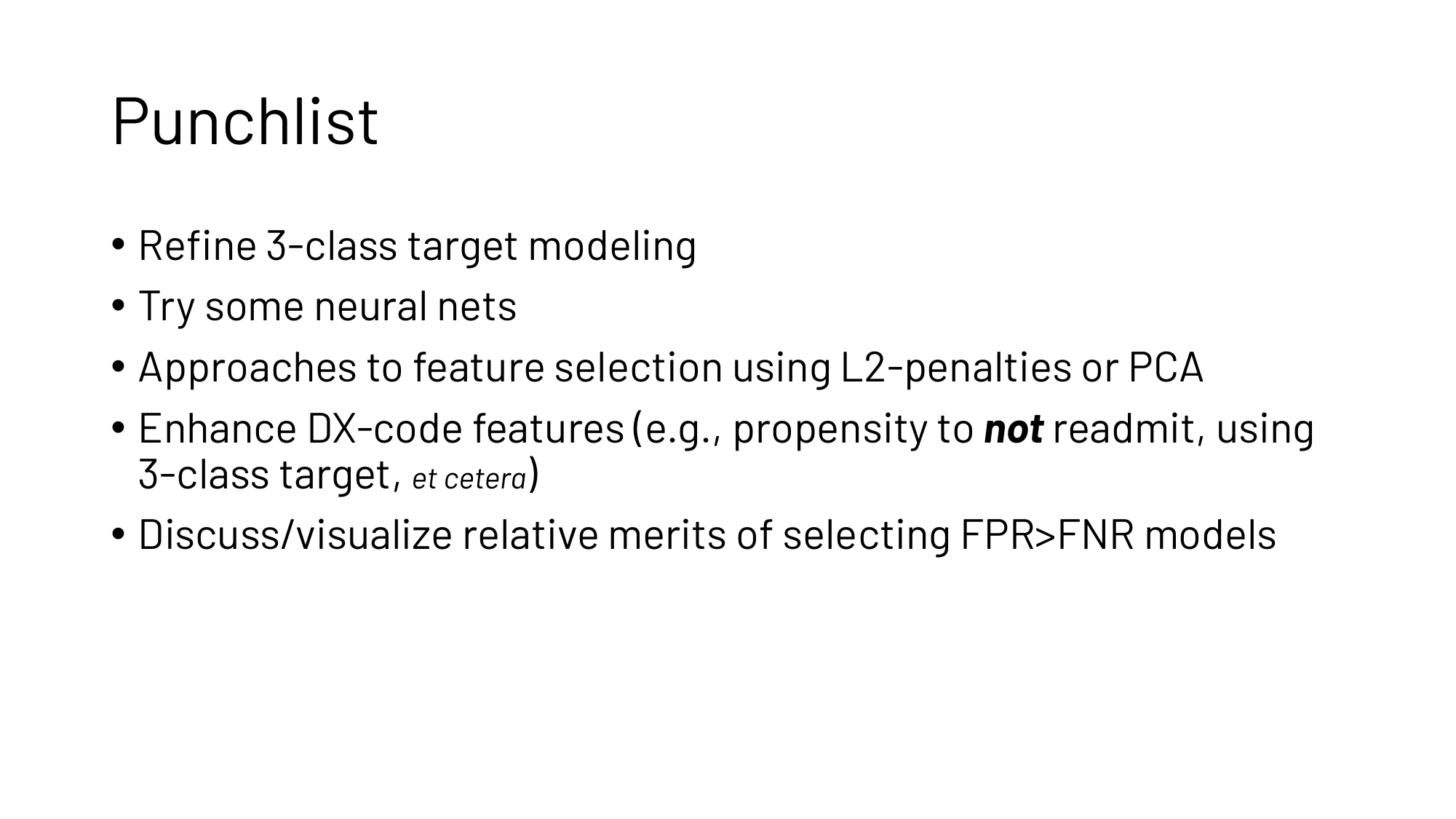

# Punchlist
Refine 3-class target modeling
Try some neural nets
Approaches to feature selection using L2-penalties or PCA
Enhance DX-code features (e.g., propensity to not readmit, using 3-class target, et cetera)
Discuss/visualize relative merits of selecting FPR>FNR models